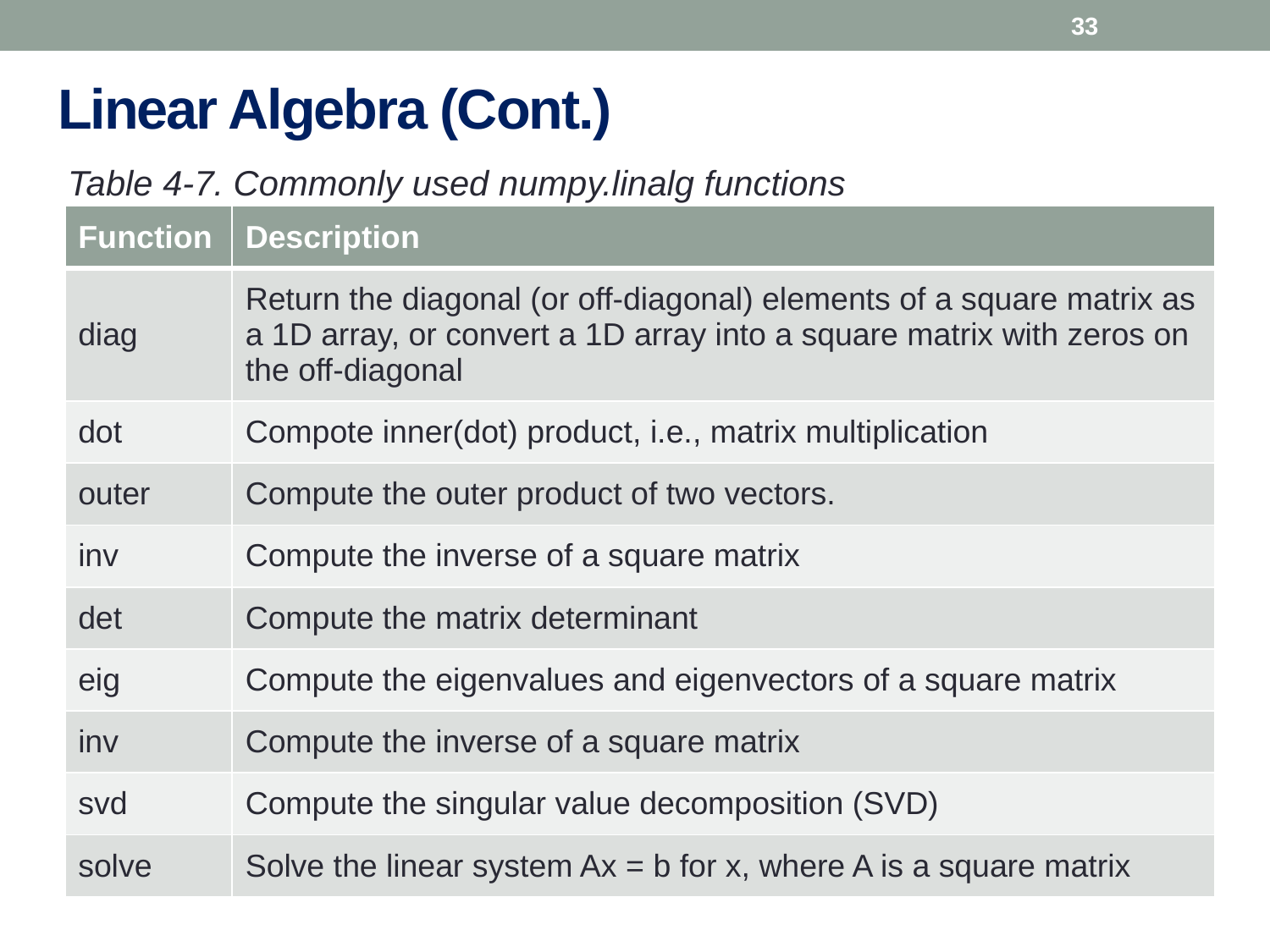

33
# Linear Algebra (Cont.)
Table 4-7. Commonly used numpy.linalg functions
| Function | Description |
| --- | --- |
| diag | Return the diagonal (or off-diagonal) elements of a square matrix as a 1D array, or convert a 1D array into a square matrix with zeros on the off-diagonal |
| dot | Compote inner(dot) product, i.e., matrix multiplication |
| outer | Compute the outer product of two vectors. |
| inv | Compute the inverse of a square matrix |
| det | Compute the matrix determinant |
| eig | Compute the eigenvalues and eigenvectors of a square matrix |
| inv | Compute the inverse of a square matrix |
| svd | Compute the singular value decomposition (SVD) |
| solve | Solve the linear system Ax = b for x, where A is a square matrix |